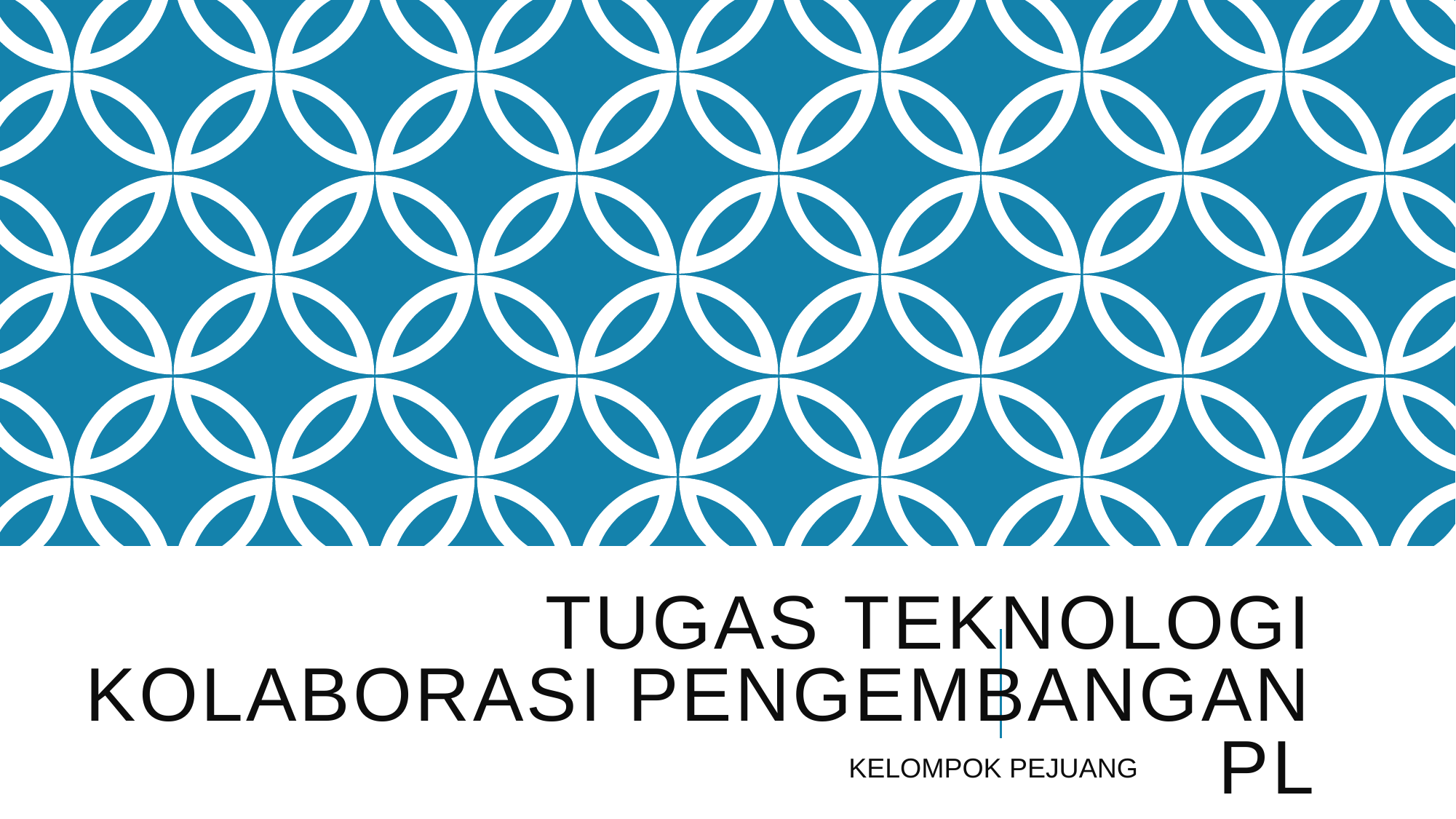

# TUGAS Teknologi KOLABORASI pengembangan pl
KELOMPOK PEJUANG